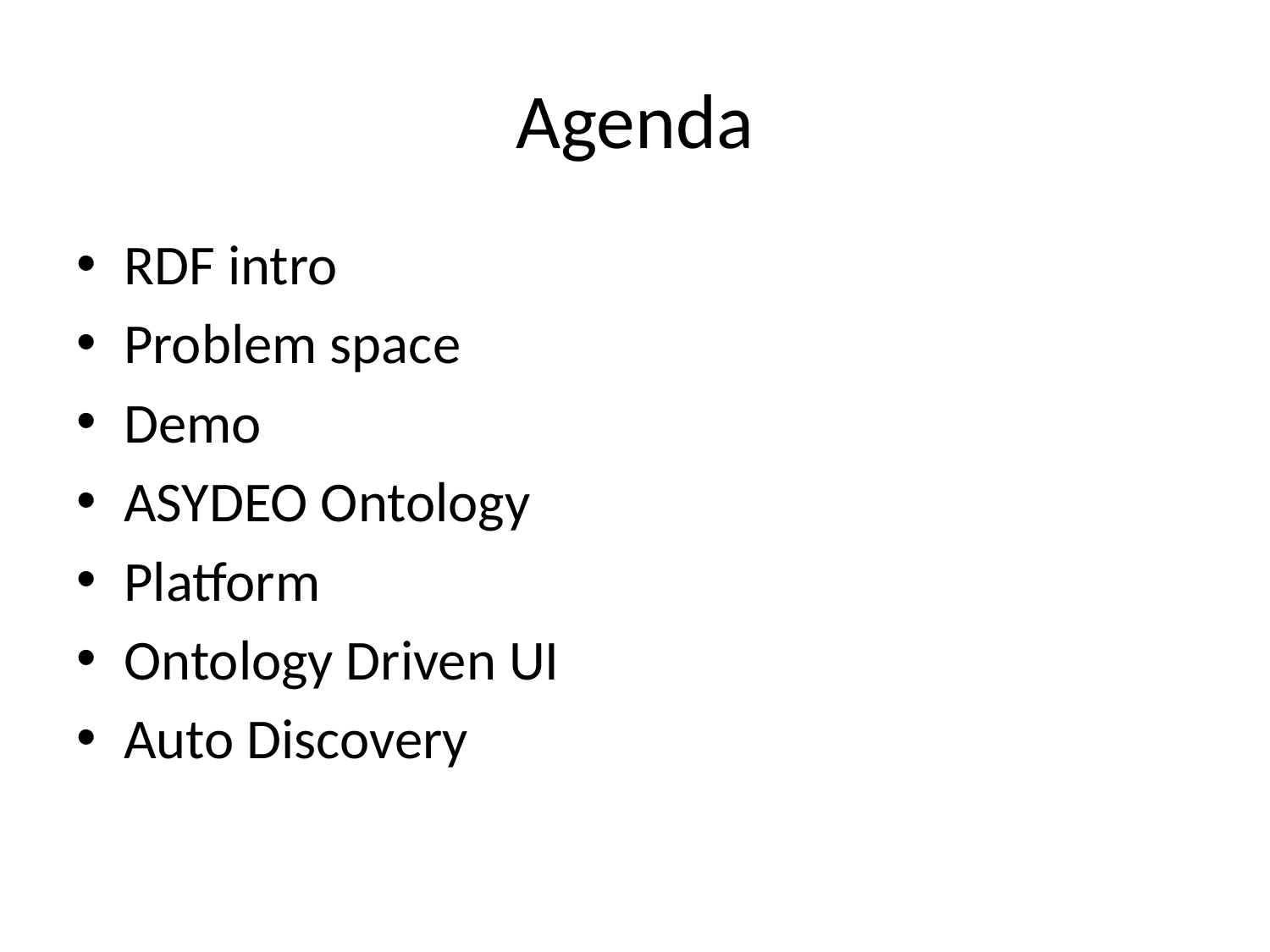

# Agenda
RDF intro
Problem space
Demo
ASYDEO Ontology
Platform
Ontology Driven UI
Auto Discovery